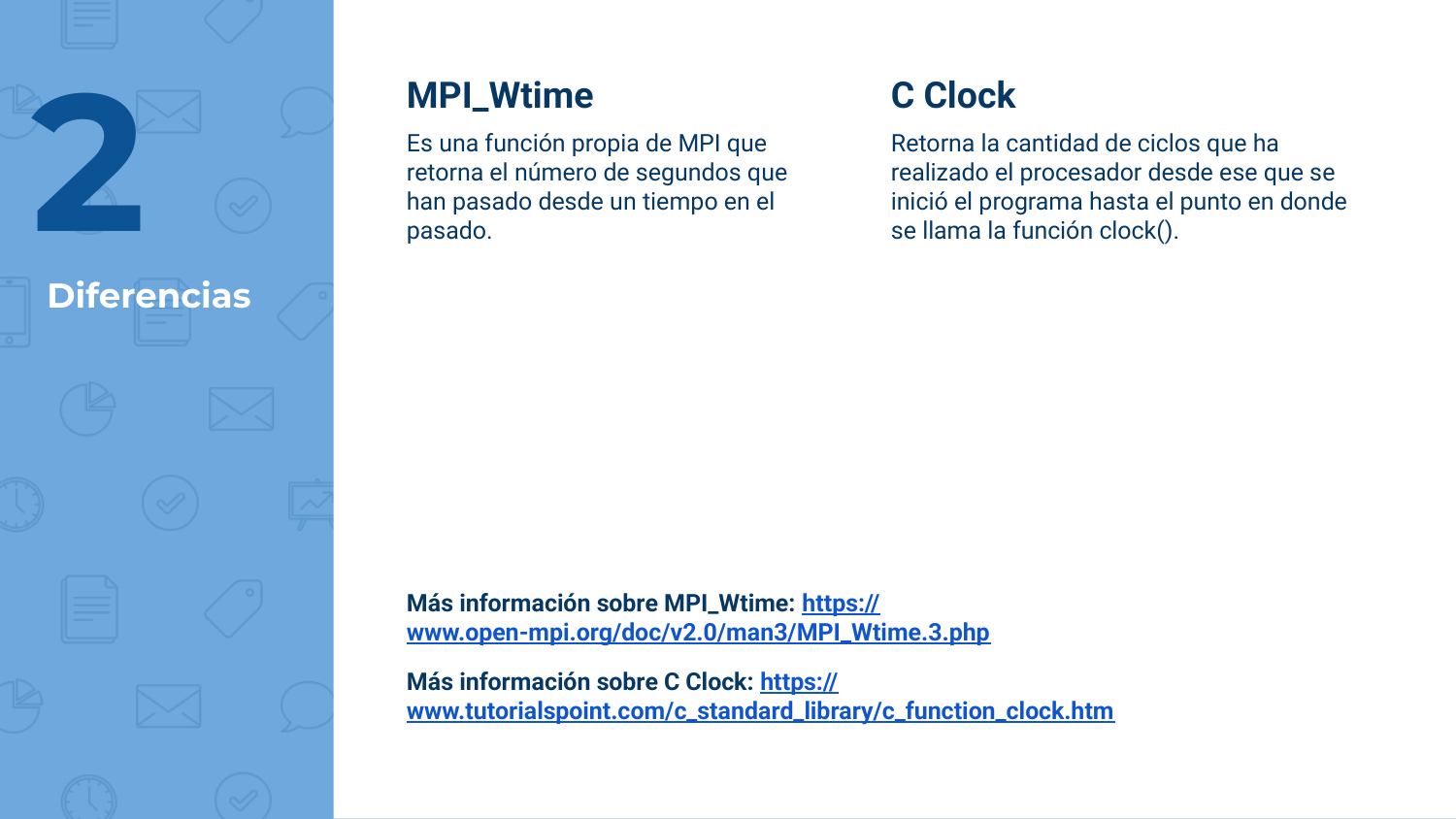

2
MPI_Wtime
Es una función propia de MPI que retorna el número de segundos que han pasado desde un tiempo en el pasado.

C Clock
Retorna la cantidad de ciclos que ha realizado el procesador desde ese que se inició el programa hasta el punto en donde se llama la función clock().
# Diferencias
Más información sobre MPI_Wtime: https://www.open-mpi.org/doc/v2.0/man3/MPI_Wtime.3.php
Más información sobre C Clock: https://www.tutorialspoint.com/c_standard_library/c_function_clock.htm